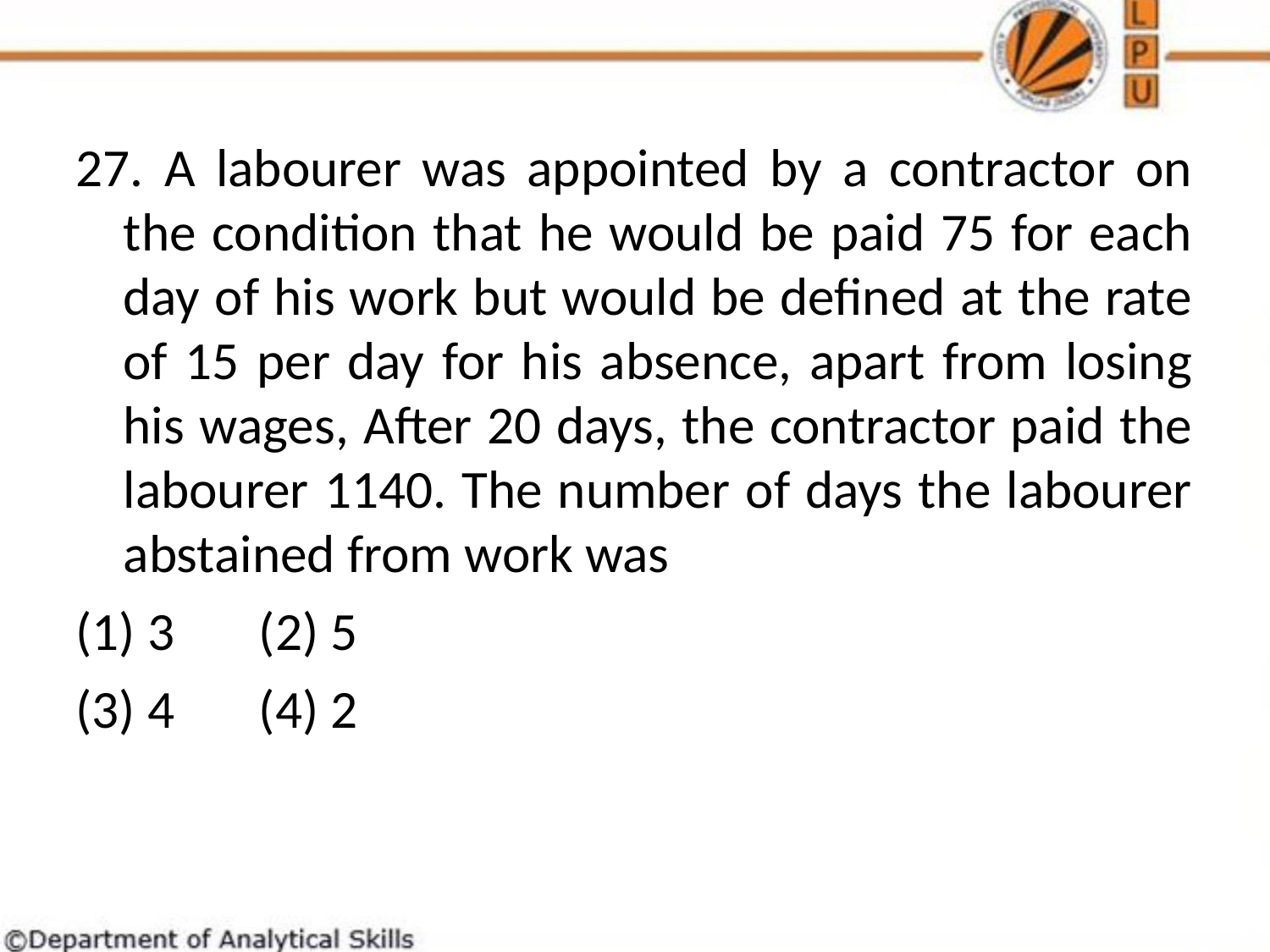

27. A labourer was appointed by a contractor on the condition that he would be paid 75 for each day of his work but would be defined at the rate of 15 per day for his absence, apart from losing his wages, After 20 days, the contractor paid the labourer 1140. The number of days the labourer abstained from work was
(1) 3       (2) 5
(3) 4       (4) 2